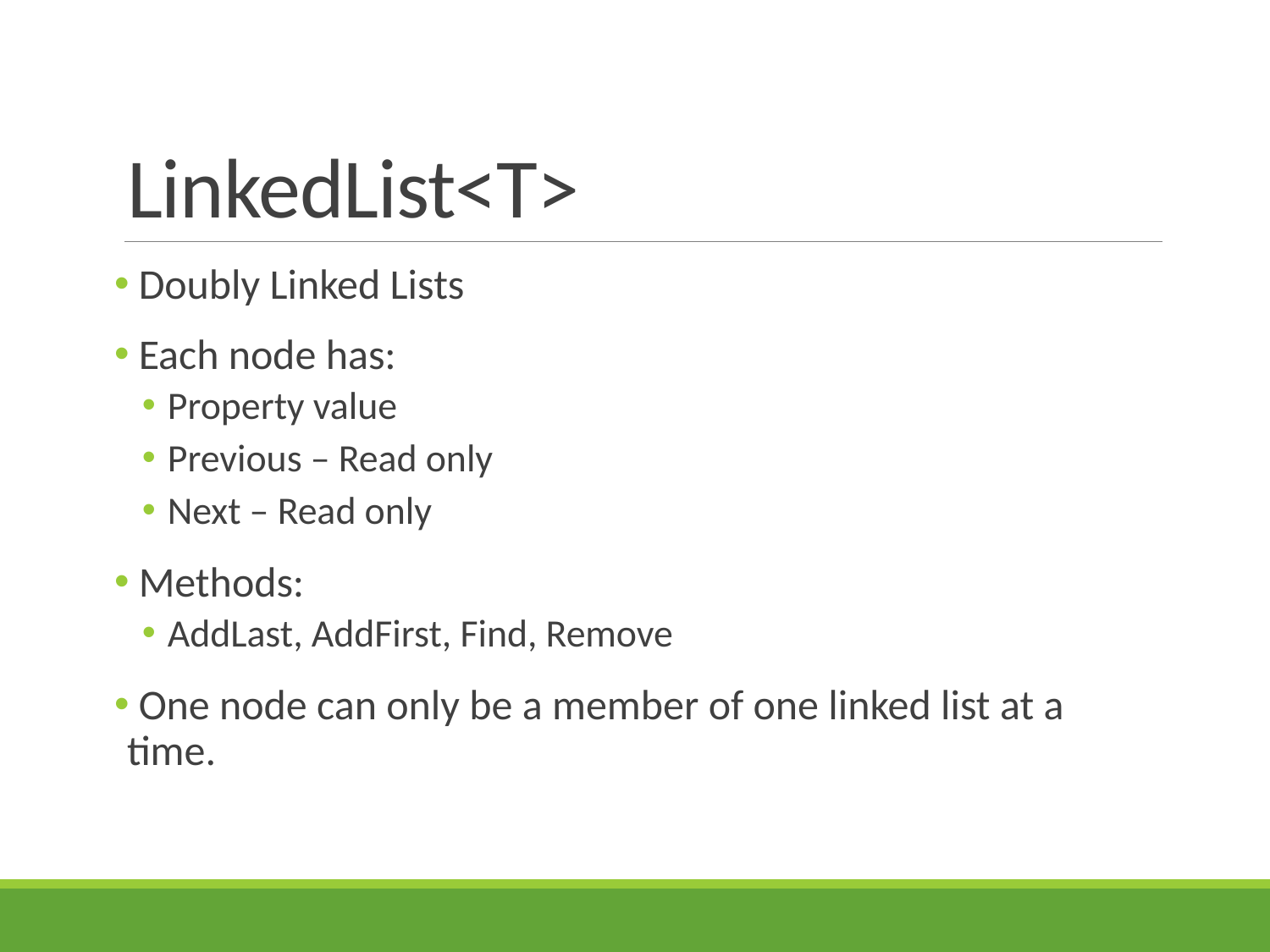

# LinkedList<T>
 Doubly Linked Lists
 Each node has:
Property value
Previous – Read only
Next – Read only
 Methods:
AddLast, AddFirst, Find, Remove
 One node can only be a member of one linked list at a time.